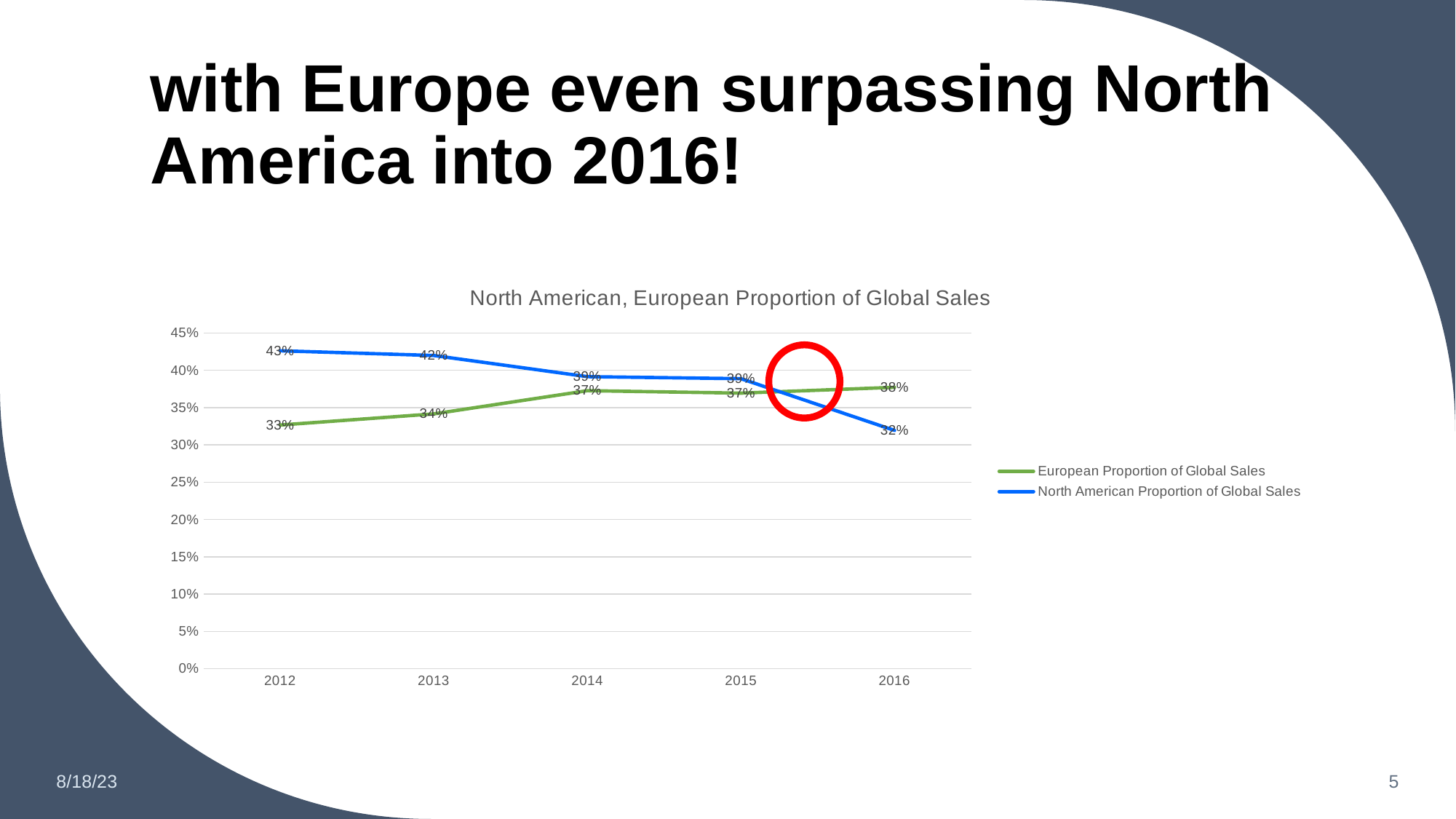

# with Europe even surpassing North America into 2016!

### Chart: North American, European Proportion of Global Sales

| Category | European Proportion of Global Sales | North American Proportion of Global Sales |
|---|---|---|
| 2012 | 0.3267315838697258 | 0.4262529570336136 |
| 2013 | 0.3416890480453587 | 0.41987466427931797 |
| 2014 | 0.37279335410176545 | 0.3915442812639071 |
| 2015 | 0.3694978066858264 | 0.38882166086824954 |
| 2016 | 0.3772733681094037 | 0.3194698999013114 |
8/18/23
5